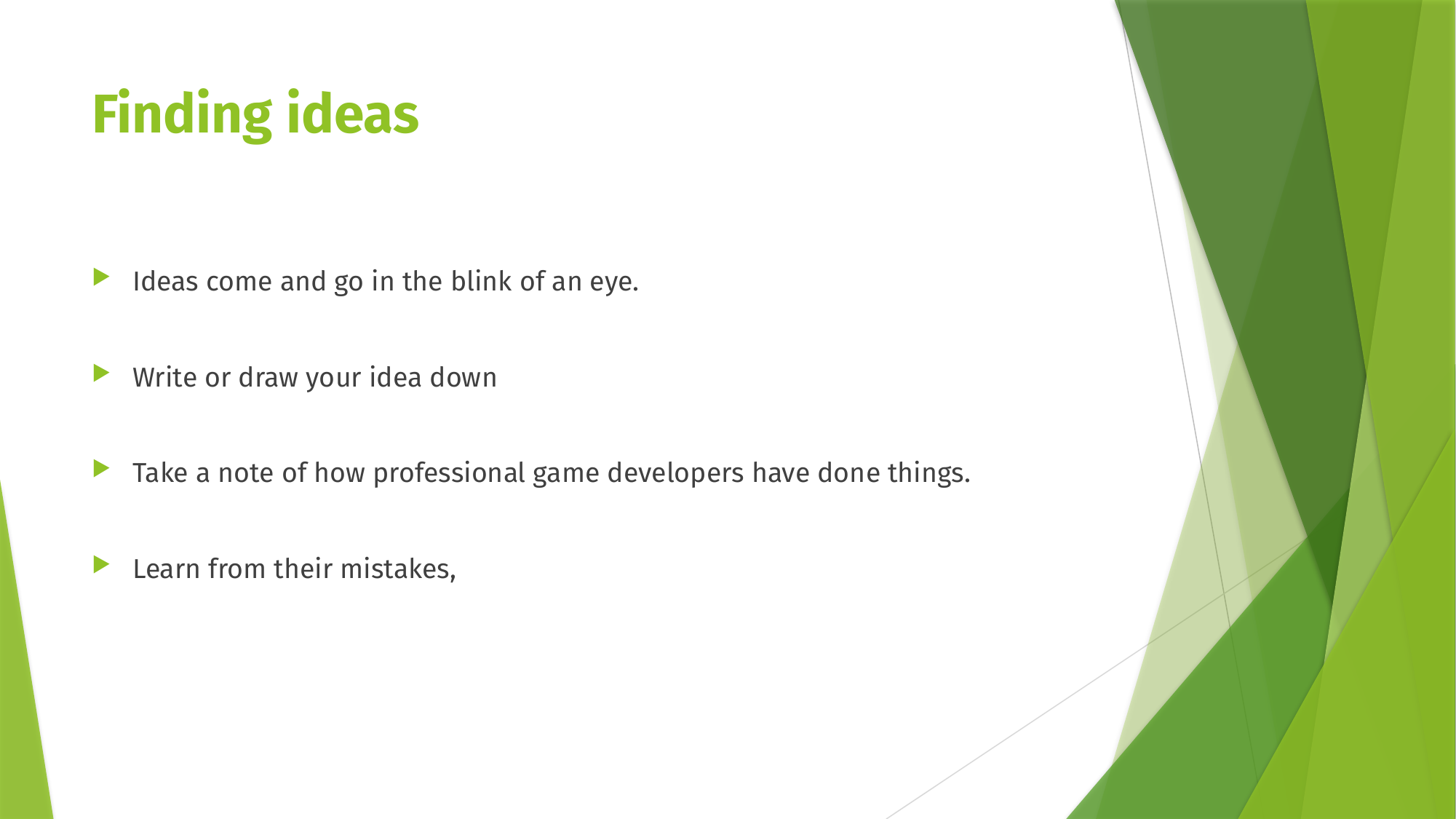

# Finding ideas
Ideas come and go in the blink of an eye.

Write or draw your idea down

Take a note of how professional game developers have done things.

Learn from their mistakes,